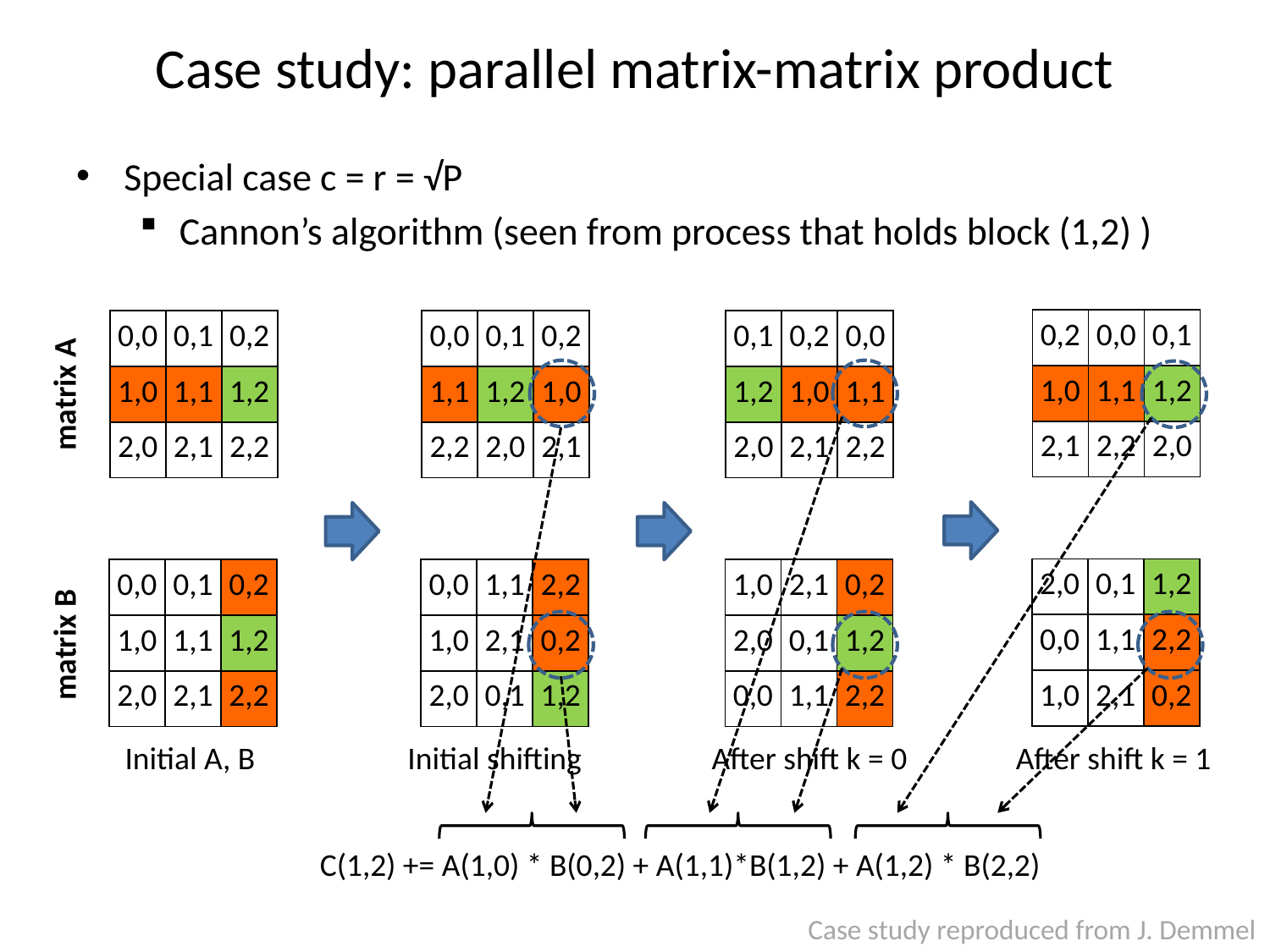

# Case study: parallel matrix-matrix product
Special case c = r = √P
Cannon’s algorithm (seen from process that holds block (1,2) )

| 0,2 | 0,0 | 0,1 |
| --- | --- | --- |
| 1,0 | 1,1 | 1,2 |
| 2,1 | 2,2 | 2,0 |
| 0,0 | 0,1 | 0,2 |
| --- | --- | --- |
| 1,0 | 1,1 | 1,2 |
| 2,0 | 2,1 | 2,2 |
| 0,0 | 0,1 | 0,2 |
| --- | --- | --- |
| 1,1 | 1,2 | 1,0 |
| 2,2 | 2,0 | 2,1 |
| 0,1 | 0,2 | 0,0 |
| --- | --- | --- |
| 1,2 | 1,0 | 1,1 |
| 2,0 | 2,1 | 2,2 |

C(1,2) += A(1,0) * B(0,2) + A(1,1)*B(1,2) + A(1,2) * B(2,2)
matrix A

| 2,0 | 0,1 | 1,2 |
| --- | --- | --- |
| 0,0 | 1,1 | 2,2 |
| 1,0 | 2,1 | 0,2 |
| 0,0 | 0,1 | 0,2 |
| --- | --- | --- |
| 1,0 | 1,1 | 1,2 |
| 2,0 | 2,1 | 2,2 |
| 0,0 | 1,1 | 2,2 |
| --- | --- | --- |
| 1,0 | 2,1 | 0,2 |
| 2,0 | 0,1 | 1,2 |
| 1,0 | 2,1 | 0,2 |
| --- | --- | --- |
| 2,0 | 0,1 | 1,2 |
| 0,0 | 1,1 | 2,2 |
matrix B
After shift k = 1
Initial A, B
Initial shifting
After shift k = 0
Case study reproduced from J. Demmel